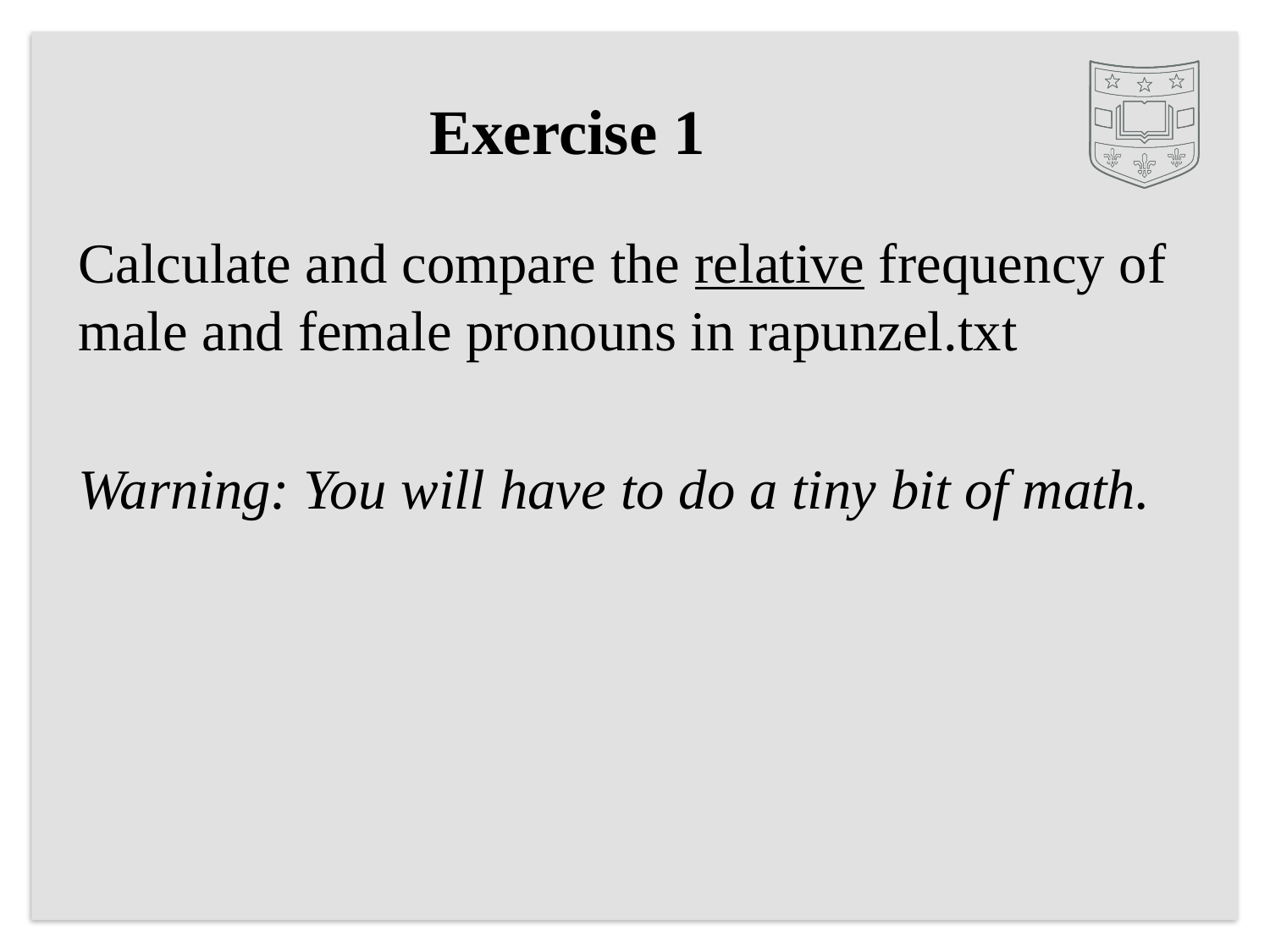

# Exercise 1
Calculate and compare the relative frequency of male and female pronouns in rapunzel.txt

Warning: You will have to do a tiny bit of math.